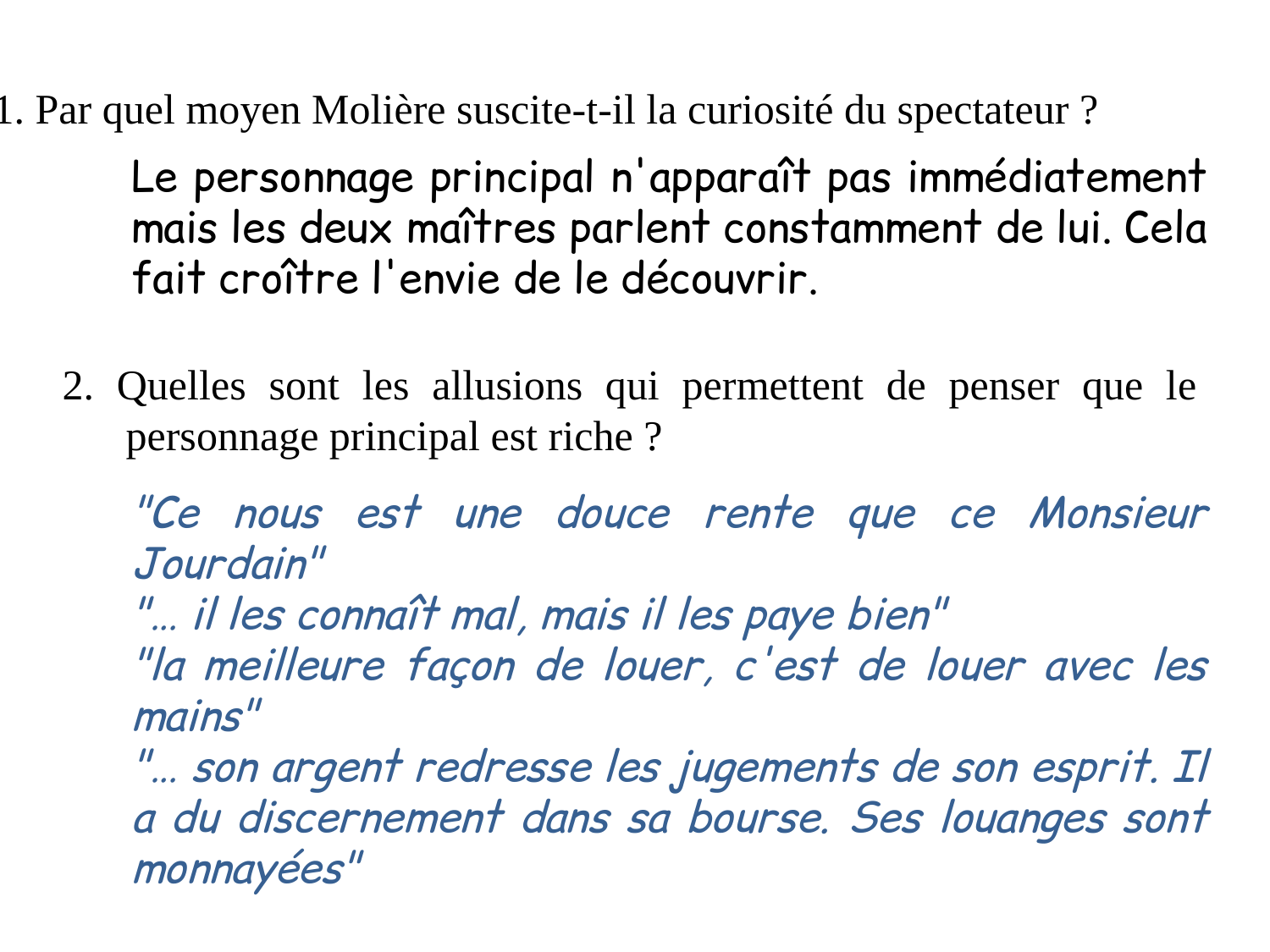

1. Par quel moyen Molière suscite-t-il la curiosité du spectateur ?
Le personnage principal n'apparaît pas immédiatement mais les deux maîtres parlent constamment de lui. Cela fait croître l'envie de le découvrir.
2. Quelles sont les allusions qui permettent de penser que le personnage principal est riche ?
"Ce nous est une douce rente que ce Monsieur Jourdain"
"… il les connaît mal, mais il les paye bien"
"la meilleure façon de louer, c'est de louer avec les mains"
"… son argent redresse les jugements de son esprit. Il a du discernement dans sa bourse. Ses louanges sont monnayées"